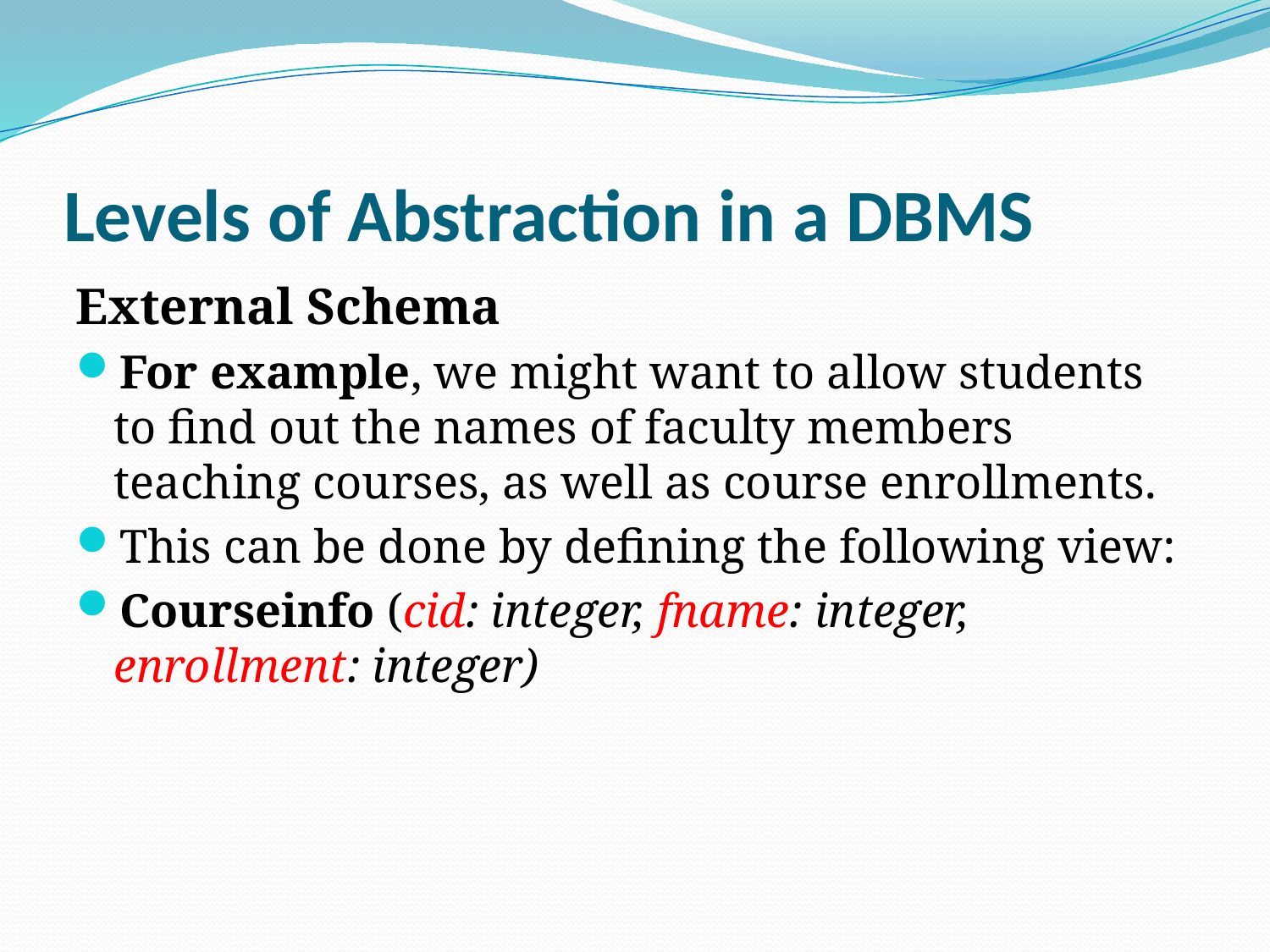

# Levels of Abstraction in a DBMS
External Schema
For example, we might want to allow students to find out the names of faculty members teaching courses, as well as course enrollments.
This can be done by defining the following view:
Courseinfo (cid: integer, fname: integer, enrollment: integer)